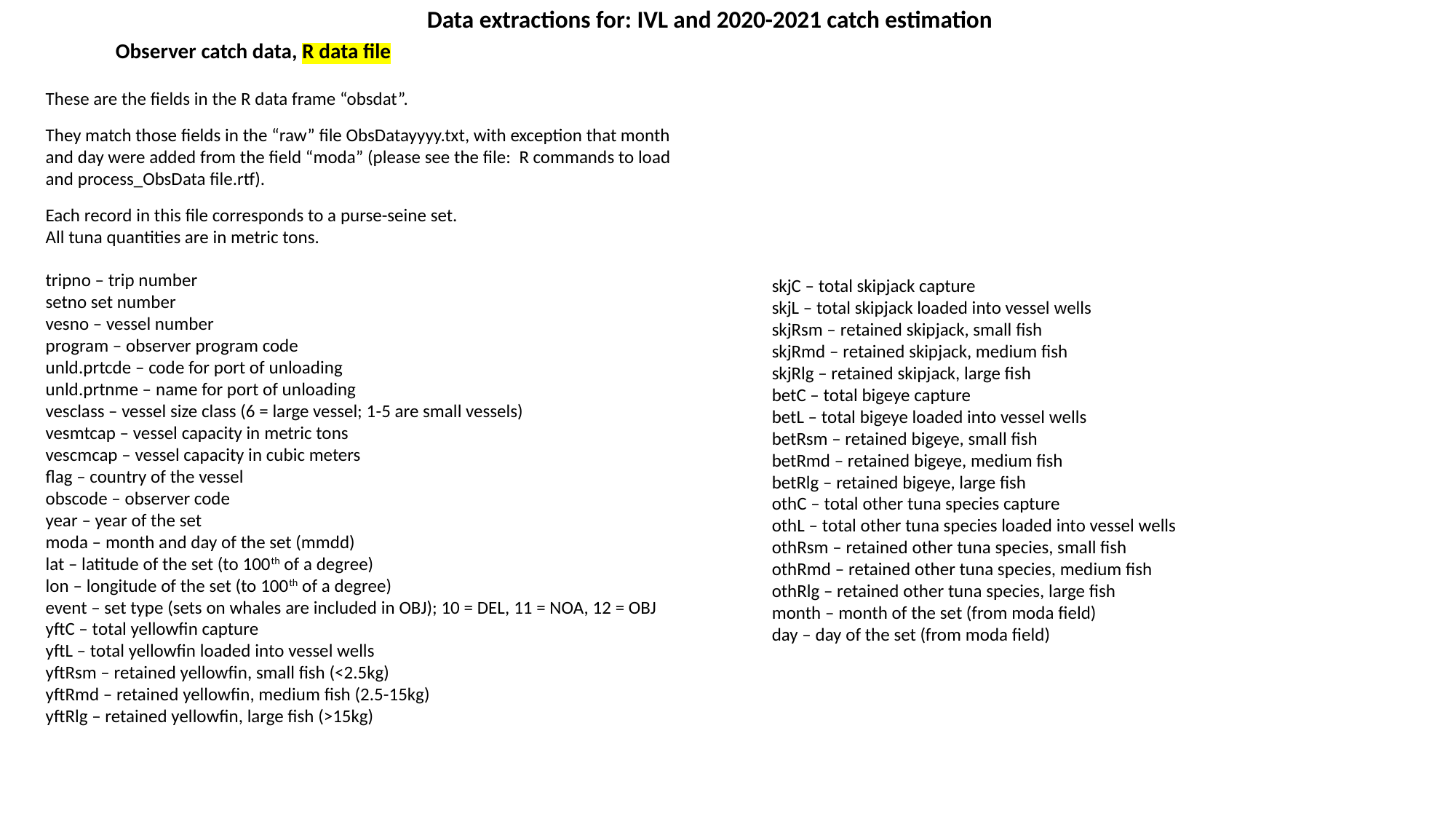

Data extractions for: IVL and 2020-2021 catch estimation
Observer catch data, R data file
These are the fields in the R data frame “obsdat”.

They match those fields in the “raw” file ObsDatayyyy.txt, with exception that month and day were added from the field “moda” (please see the file:  R commands to load and process_ObsData file.rtf).

Each record in this file corresponds to a purse-seine set.
All tuna quantities are in metric tons.

tripno – trip number
setno set number
vesno – vessel number
program – observer program code
unld.prtcde – code for port of unloading
unld.prtnme – name for port of unloading
vesclass – vessel size class (6 = large vessel; 1-5 are small vessels)
vesmtcap – vessel capacity in metric tons
vescmcap – vessel capacity in cubic meters
flag – country of the vessel
obscode – observer code
year – year of the set
moda – month and day of the set (mmdd)
lat – latitude of the set (to 100th of a degree)
lon – longitude of the set (to 100th of a degree)
event – set type (sets on whales are included in OBJ); 10 = DEL, 11 = NOA, 12 = OBJ
yftC – total yellowfin capture
yftL – total yellowfin loaded into vessel wells
yftRsm – retained yellowfin, small fish (<2.5kg)
yftRmd – retained yellowfin, medium fish (2.5-15kg)
yftRlg – retained yellowfin, large fish (>15kg)
skjC – total skipjack capture
skjL – total skipjack loaded into vessel wells
skjRsm – retained skipjack, small fish
skjRmd – retained skipjack, medium fish
skjRlg – retained skipjack, large fish
betC – total bigeye capture
betL – total bigeye loaded into vessel wells
betRsm – retained bigeye, small fish
betRmd – retained bigeye, medium fish
betRlg – retained bigeye, large fish
othC – total other tuna species capture
othL – total other tuna species loaded into vessel wells
othRsm – retained other tuna species, small fish
othRmd – retained other tuna species, medium fish
othRlg – retained other tuna species, large fish
month – month of the set (from moda field)
day – day of the set (from moda field)